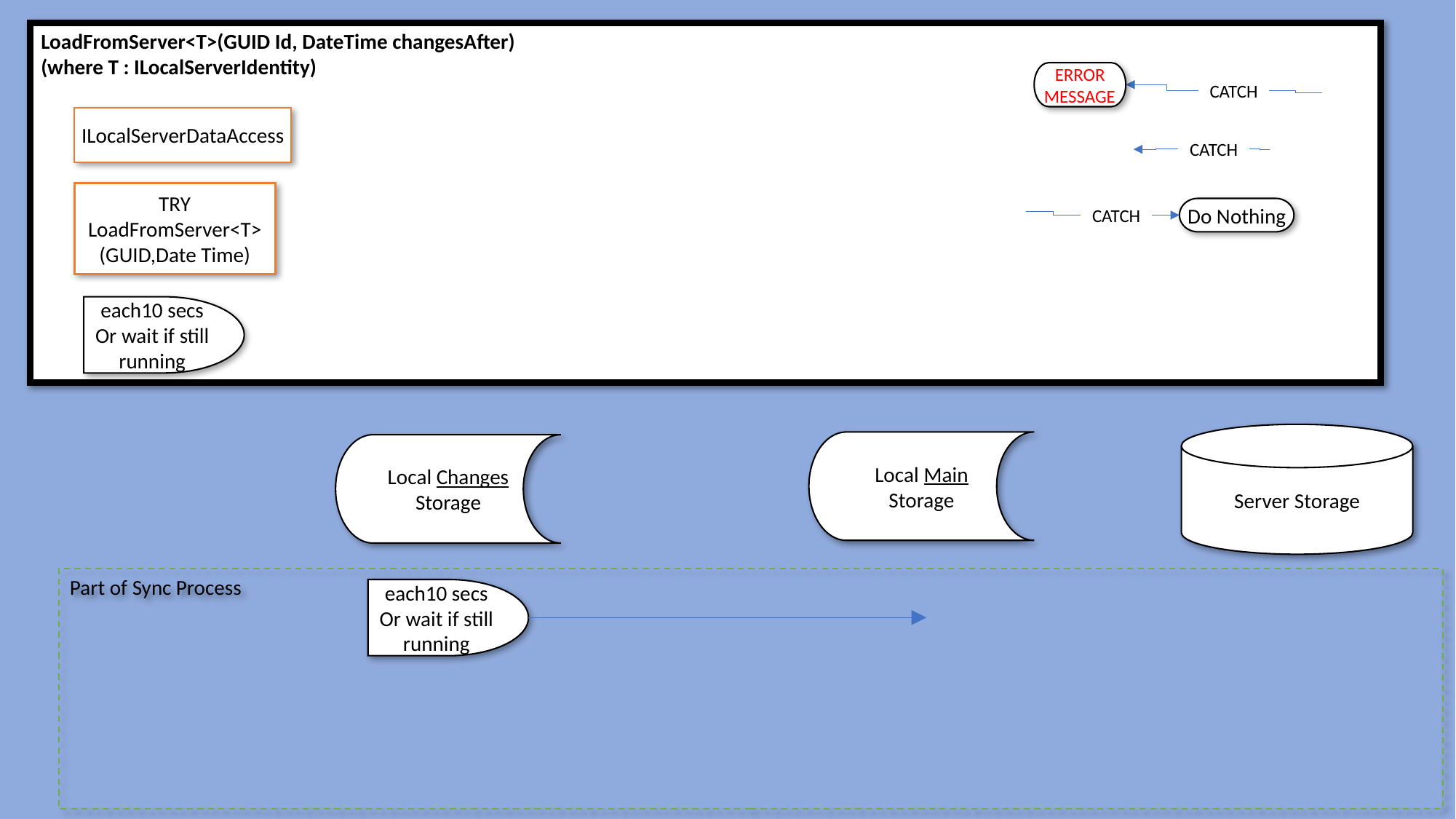

LoadFromServer<T>(GUID Id, DateTime changesAfter)
(where T : ILocalServerIdentity)
ERROR MESSAGE
CATCH
ILocalServerDataAccess
CATCH
TRY LoadFromServer<T>(GUID,Date Time)
Do Nothing
CATCH
each10 secs
Or wait if still running
Server Storage
Local Main Storage
Local Changes Storage
Part of Sync Process
each10 secs
Or wait if still running